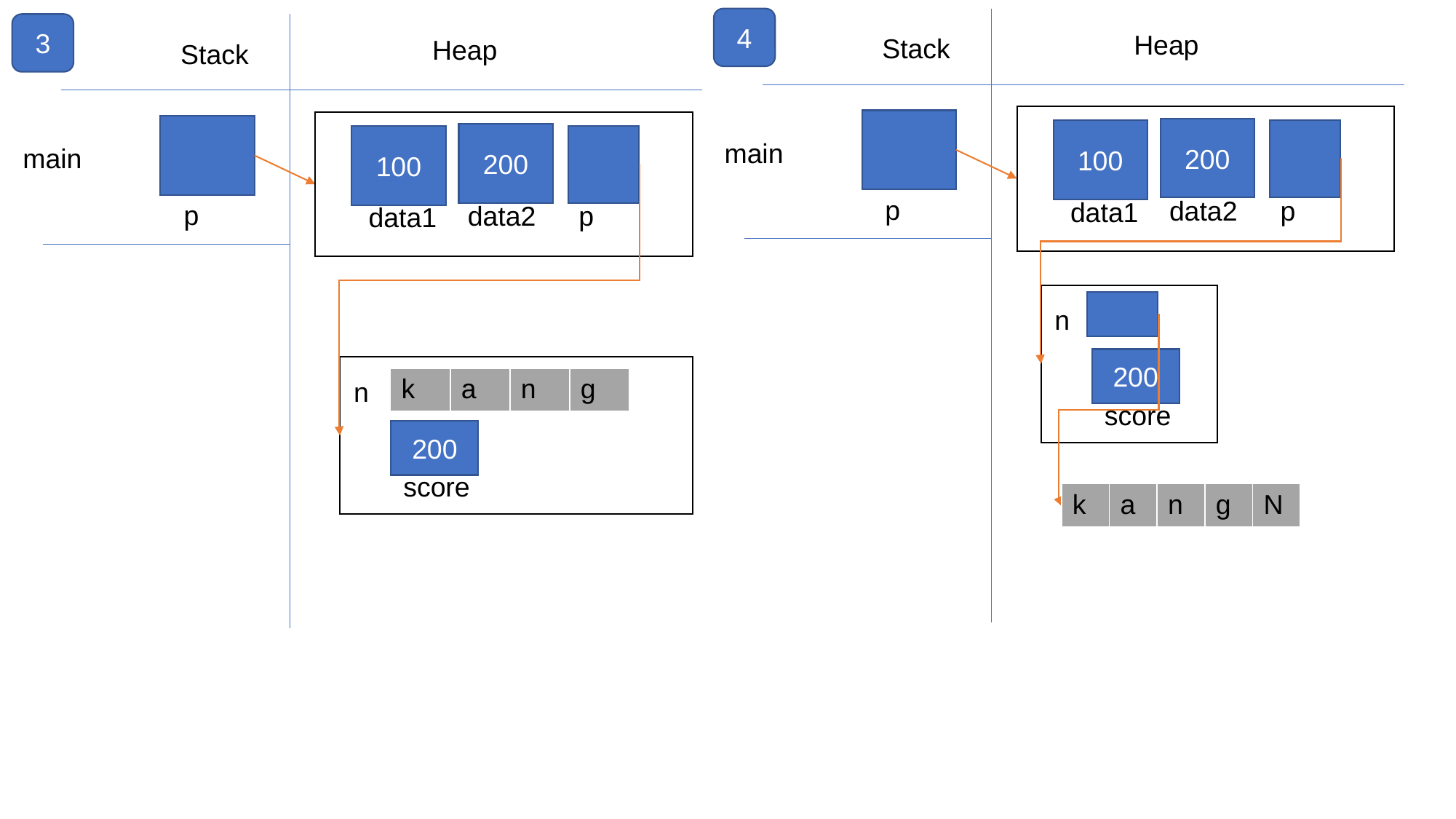

4
3
Heap
Stack
Heap
Stack

200
100

200
100

main
main
p
data2
p
data1
p
data2
p
data1

n
200

| k | a | n | g |
| --- | --- | --- | --- |
n
score
200
score
| k | a | n | g | N |
| --- | --- | --- | --- | --- |